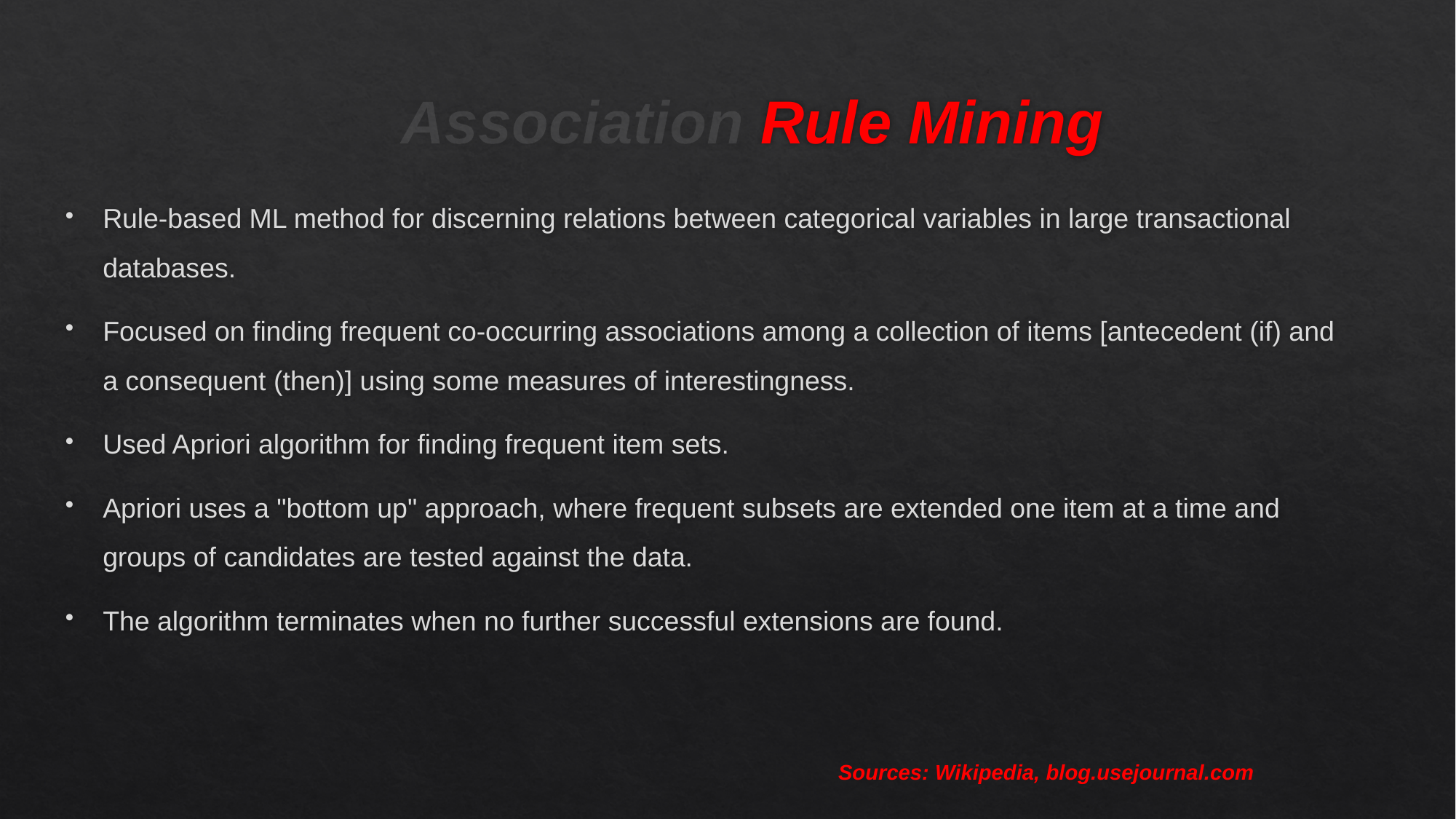

# Association Rule Mining
Rule-based ML method for discerning relations between categorical variables in large transactional databases.
Focused on finding frequent co-occurring associations among a collection of items [antecedent (if) and a consequent (then)] using some measures of interestingness.
Used Apriori algorithm for finding frequent item sets.
Apriori uses a "bottom up" approach, where frequent subsets are extended one item at a time and groups of candidates are tested against the data.
The algorithm terminates when no further successful extensions are found.
Sources: Wikipedia, blog.usejournal.com